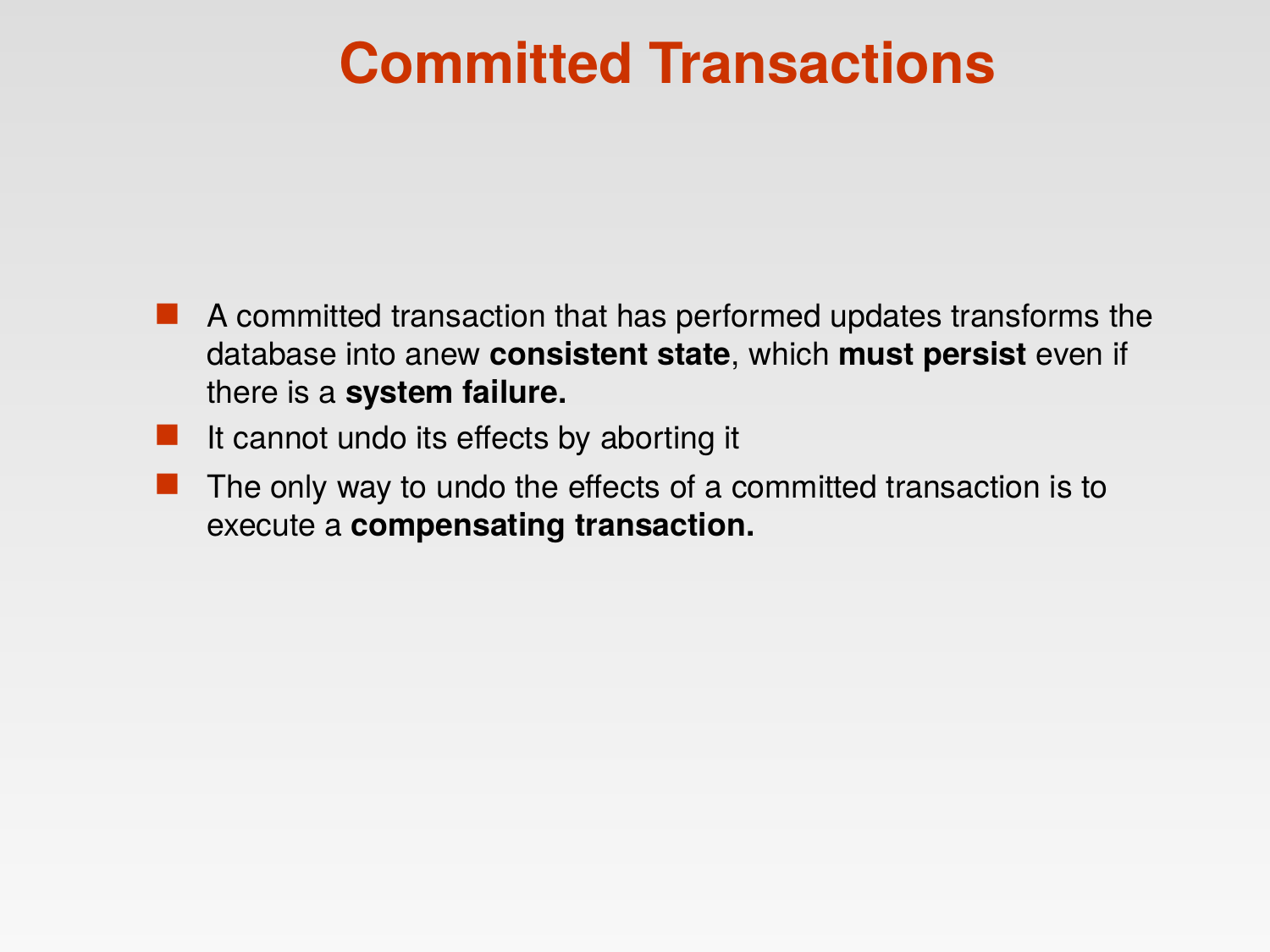

# Committed Transactions
A committed transaction that has performed updates transforms the database into anew consistent state, which must persist even if there is a system failure.
It cannot undo its effects by aborting it
The only way to undo the effects of a committed transaction is to execute a compensating transaction.